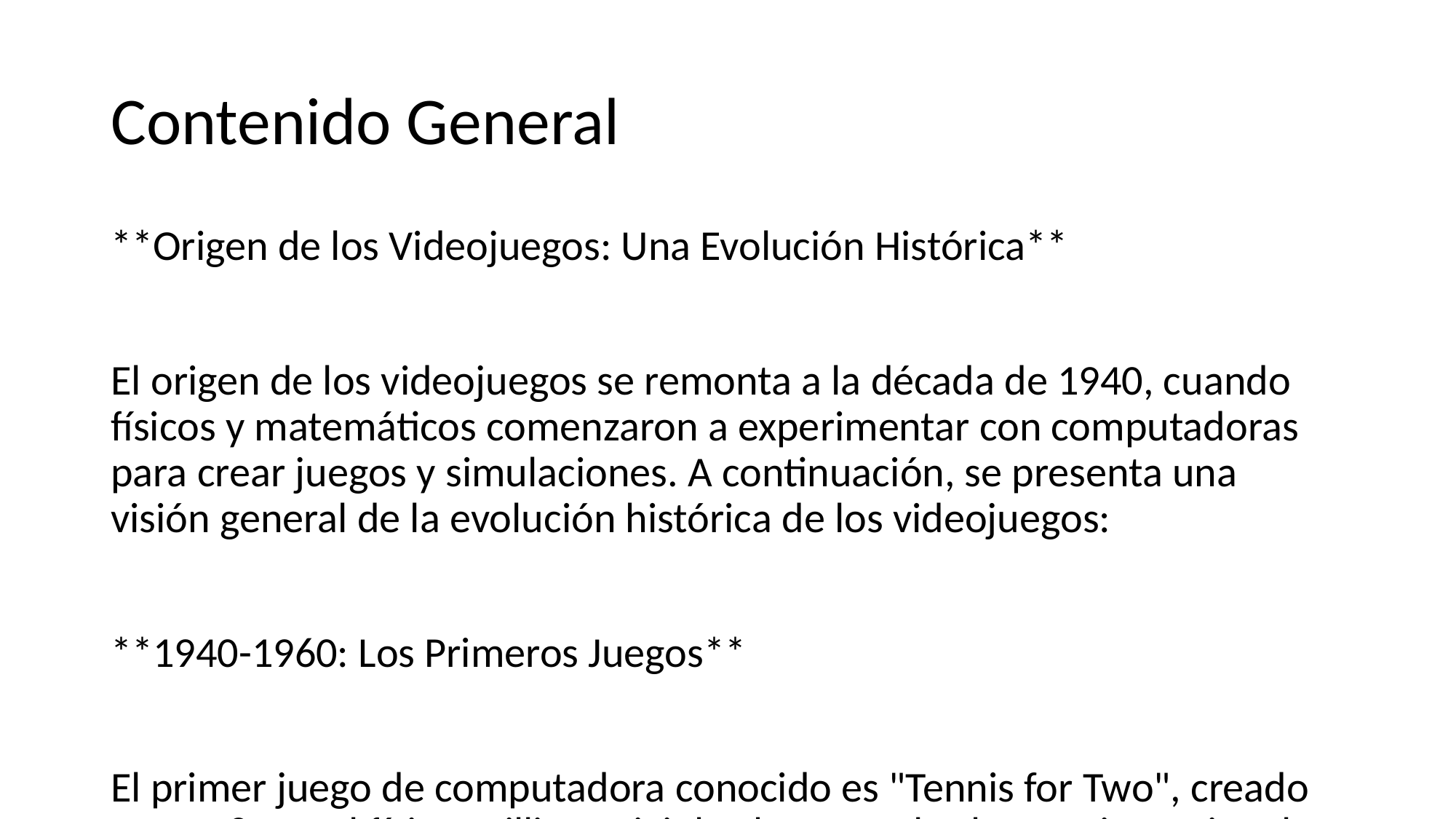

# Contenido General
**Origen de los Videojuegos: Una Evolución Histórica**

El origen de los videojuegos se remonta a la década de 1940, cuando físicos y matemáticos comenzaron a experimentar con computadoras para crear juegos y simulaciones. A continuación, se presenta una visión general de la evolución histórica de los videojuegos:

**1940-1960: Los Primeros Juegos**

El primer juego de computadora conocido es "Tennis for Two", creado en 1958 por el físico William Higinbotham en el Laboratorio Nacional de Brookhaven. Este juego simulaba un partido de tenis y se jugaba en un osciloscopio. Otro juego temprano fue "Spacewar!", desarrollado en 1962 por un grupo de estudiantes de la Universidad de Stanford.

**1960-1970: La Aparición de los Primeros Videojuegos Comerciales**

En la década de 1960, comenzaron a aparecer los primeros videojuegos comerciales. Uno de los primeros juegos comerciales fue "Computer Space", lanzado en 1971 por Nolan Bushnell y Ted Dabney, quienes posteriormente fundaron Atari. Sin embargo, el primer videojuego comercial exitosos fue "Pong", lanzado en 1972 por Atari.

**1970-1980: La Era de Oro de los Videojuegos**

La década de 1970 y principios de la de 1980 se consideran la "Era de Oro" de los videojuegos. Durante este período, se lanzaron juegos icónicos como "Space Invaders" (1978), "Asteroids" (1979) y "Pac-Man" (1980). Estos juegos se convirtieron en éxitos mundiales y sentaron las bases para la industria de los videojuegos moderna.

**1980-1990: La Aparición de las Consolas de Videojuegos**

En la década de 1980, aparecieron las primeras consolas de videojuegos para el hogar, como la Atari 2600 (1977) y la Intellivision (1980). Estas consolas permitieron a los jugadores disfrutar de juegos en casa y sentaron las bases para la industria de las consolas de videojuegos moderna.

**1990-Actualidad: La Era de los Videojuegos Modernos**

En la década de 1990, la industria de los videojuegos experimentó un crecimiento explosivo, con la aparición de nuevas tecnologías como la realidad virtual y la inteligencia artificial. Los juegos se volvieron más complejos y sofisticados, con la aparición de juegos de rol en línea y juegos de acción en tercera persona.

**Fuentes**

* "The Ultimate History of Video Games" de Steven L. Kent (2001)
* "Video Games: From Pong to Pokémon and Beyond" de David Sheff (2001)
* "The Video Game Explosion: A History from Pong to Pokémon and Beyond" de Mark J.P. Wolf (2008)
* "A Brief History of Video Games" de Richard Stanton (201 La201
* "The History of Video Games" de Jonathon Fole (2015)
* "Tennis for Two" de William Higinbotham (1958)
* "Spacewar!" de Steve Russell (1962)
* "Computer Space" de Nolan Bushnell y Ted Dabney (1971)
* "Pong" de Atari (1972)
* "Space Invaders" de Tomohiro Nishikado (1978)
* "Asteroids" de Ed Logg (1979)
* "Pac-Man" de Toru Iwatani (1980)